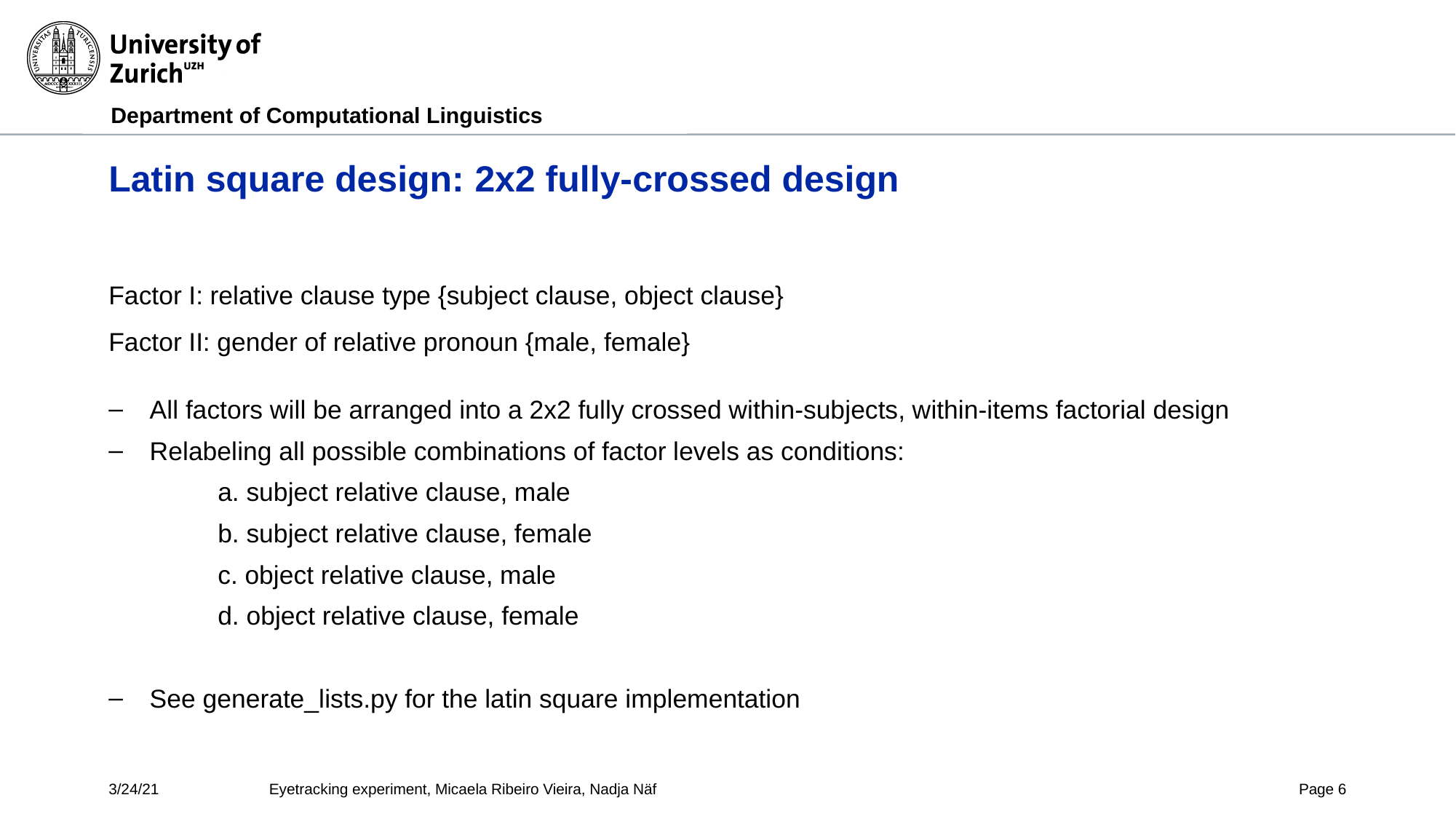

Department of Computational Linguistics
   Department of Computational Linguistics
# Latin square design: 2x2 fully-crossed design
Factor I: relative clause type {subject clause, object clause}
Factor II: gender of relative pronoun {male, female}

All factors will be arranged into a 2x2 fully crossed within-subjects, within-items factorial design
Relabeling all possible combinations of factor levels as conditions:
	a. subject relative clause, male
	b. subject relative clause, female
	c. object relative clause, male
	d. object relative clause, female

See generate_lists.py for the latin square implementation

3/24/21

Eyetracking experiment, Micaela Ribeiro Vieira, Nadja Näf
Page 6